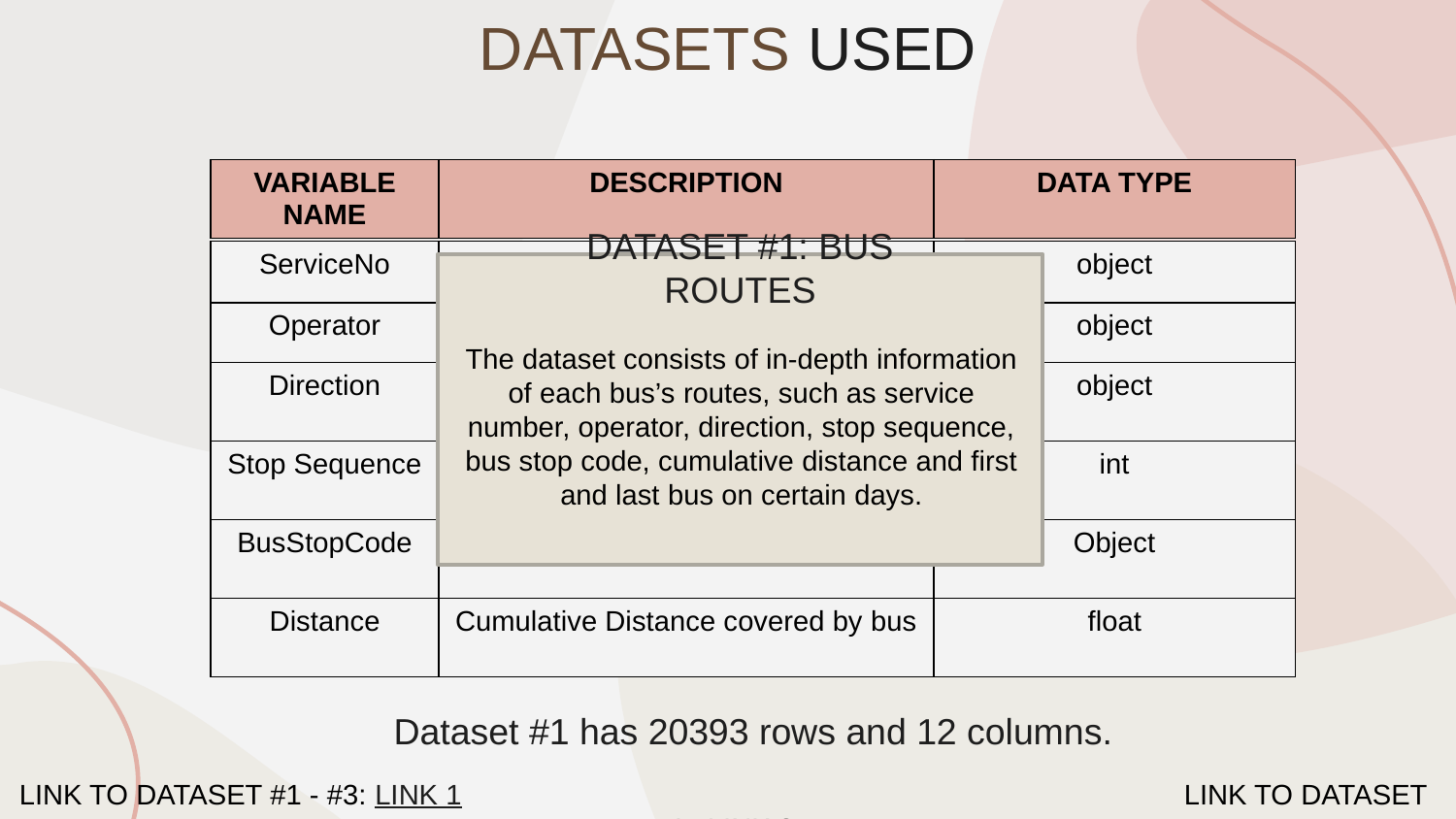

# DATASETS USED
| VARIABLE NAME | DESCRIPTION | DATA TYPE |
| --- | --- | --- |
| ServiceNo | Bus service Number | object |
| --- | --- | --- |
| Operator | Bus operator e.g. SBST,SMRT | object |
| Direction | Direction of bus, 1 = inbound, 2 = outbound | object |
| Stop Sequence | Cumulative stop sequence of the bus | int |
| BusStopCode | Code of the bus stop used | Object |
| Distance | Cumulative Distance covered by bus | float |

DATASET #1: BUS ROUTES

The dataset consists of in-depth information of each bus’s routes, such as service number, operator, direction, stop sequence, bus stop code, cumulative distance and first and last bus on certain days.
Dataset #1 has 20393 rows and 12 columns.
LINK TO DATASET #1 - #3: LINK 1					LINK TO DATASET #4 : LINK 2